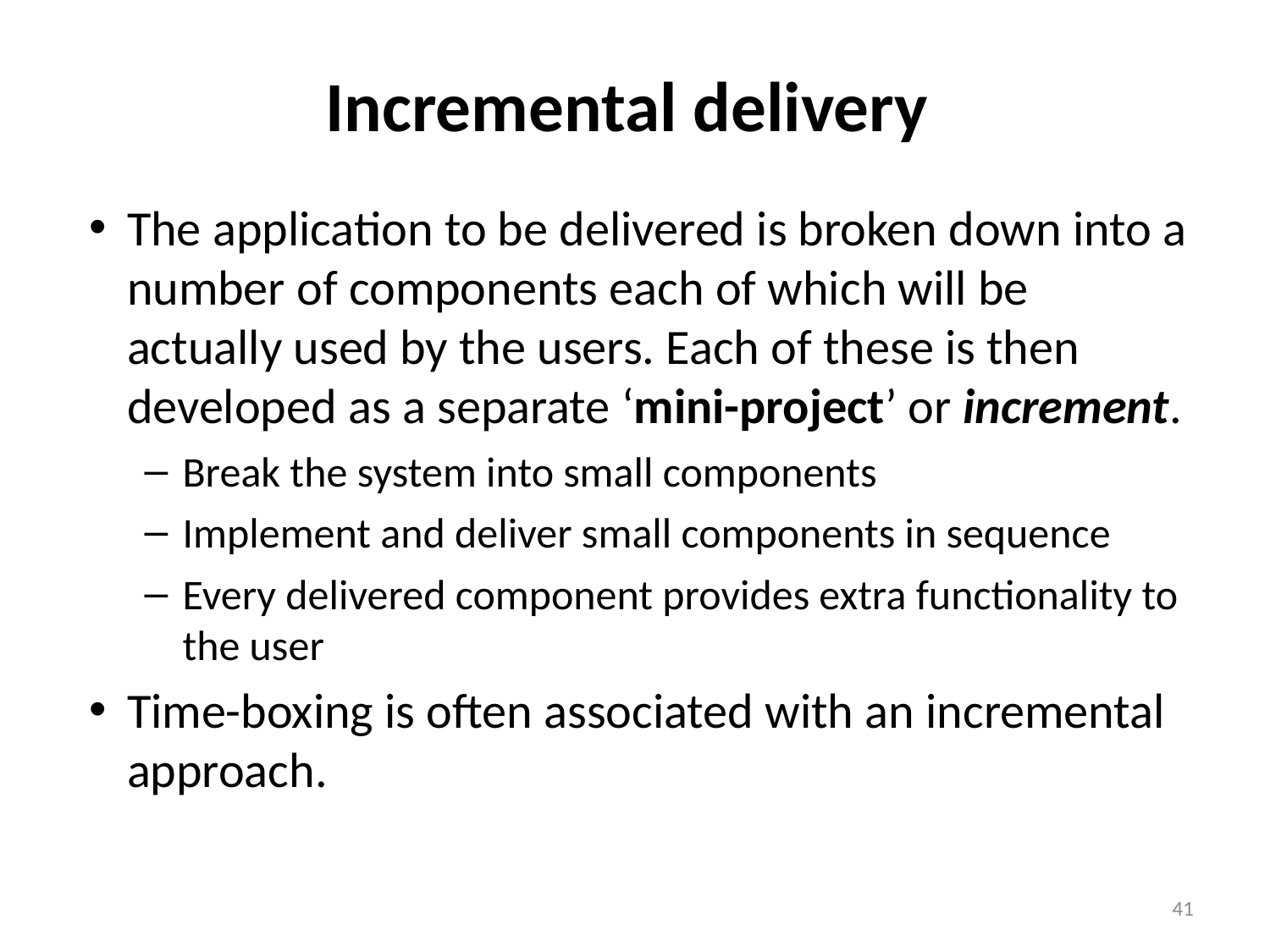

# Incremental delivery
The application to be delivered is broken down into a number of components each of which will be actually used by the users. Each of these is then developed as a separate ‘mini-project’ or increment.
Break the system into small components
Implement and deliver small components in sequence
Every delivered component provides extra functionality to the user
Time-boxing is often associated with an incremental approach.
41